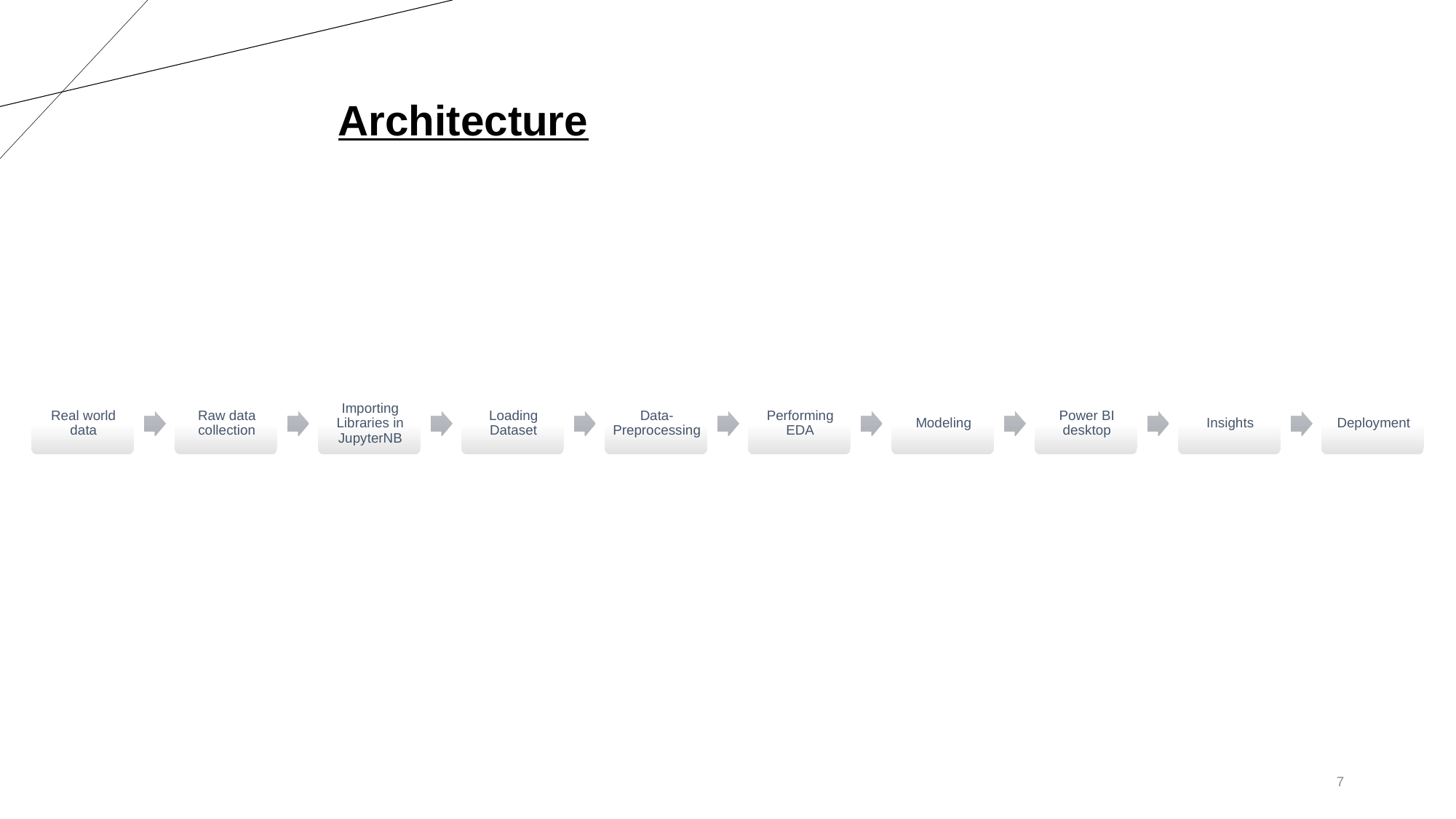

Real world data

Raw data collection

Importing Libraries in JupyterNB

Loading Dataset

Data-Preprocessing

Performing EDA

Modeling

Power BI desktop

Insights

Deployment
Architecture
7